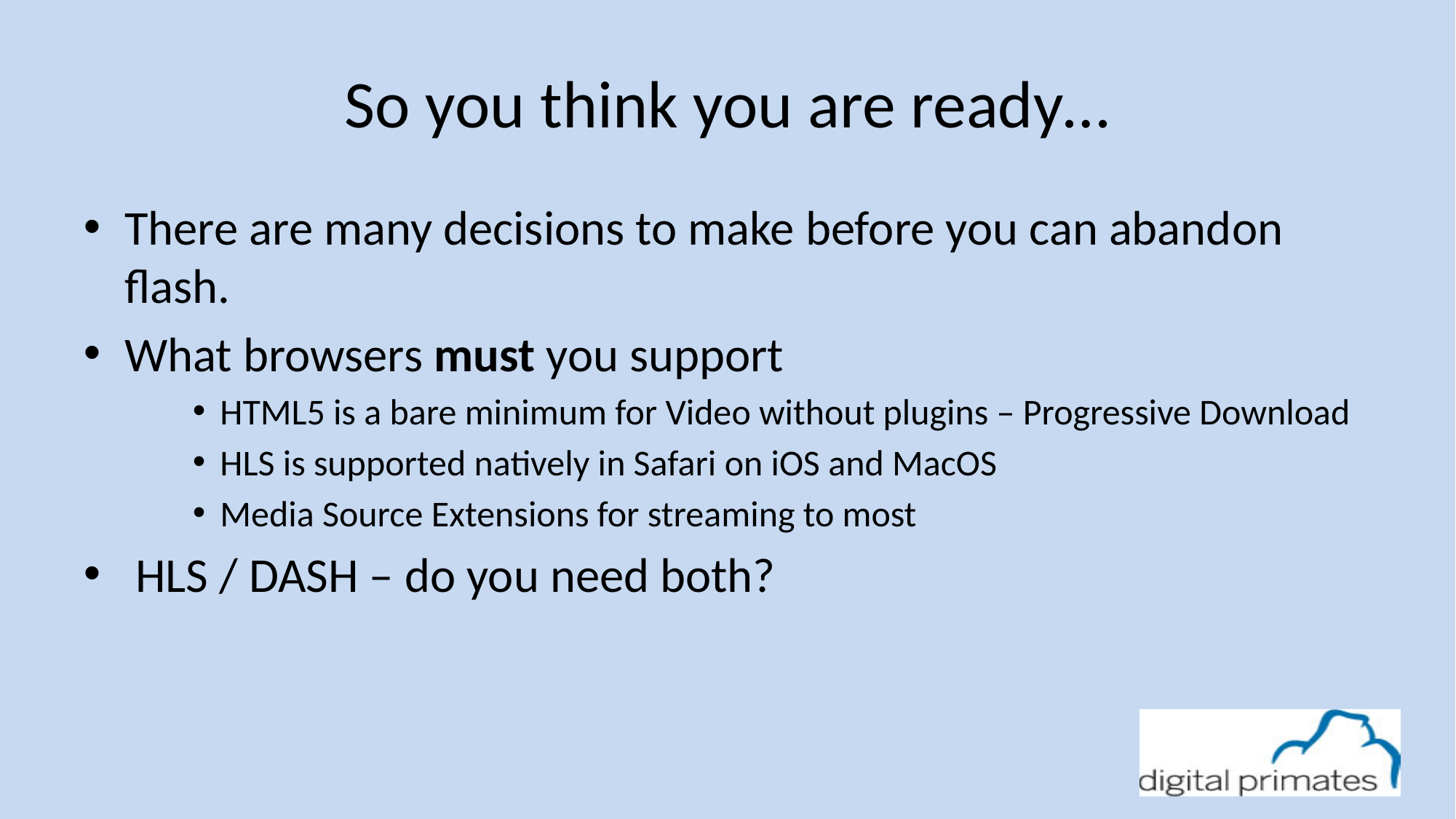

# So you think you are ready…
There are many decisions to make before you can abandon flash.
What browsers must you support
HTML5 is a bare minimum for Video without plugins – Progressive Download
HLS is supported natively in Safari on iOS and MacOS
Media Source Extensions for streaming to most
 HLS / DASH – do you need both?